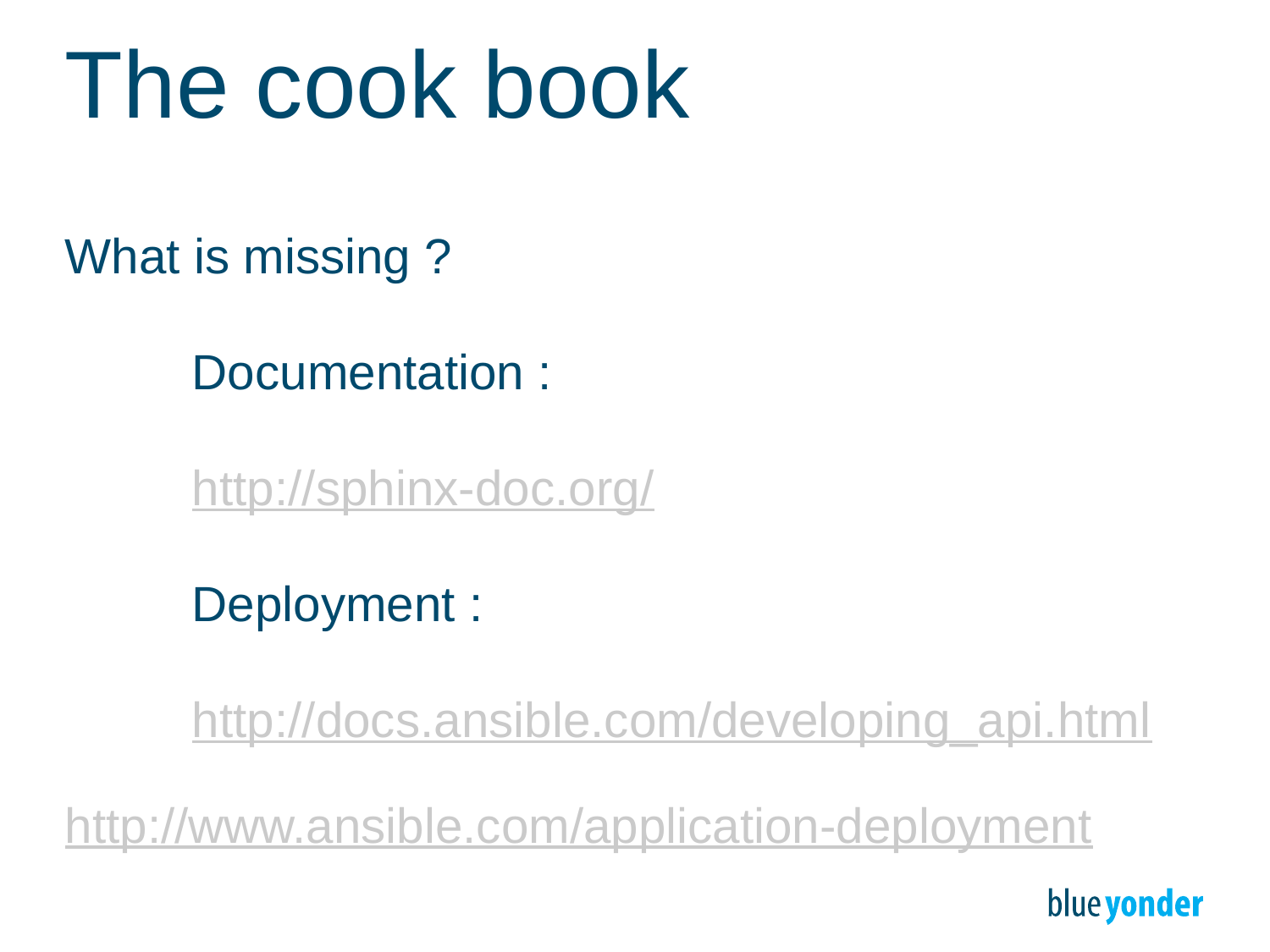

# The cook book
What is missing ?

	Documentation :

	http://sphinx-doc.org/

	Deployment :

	http://docs.ansible.com/developing_api.html
	http://www.ansible.com/application-deployment